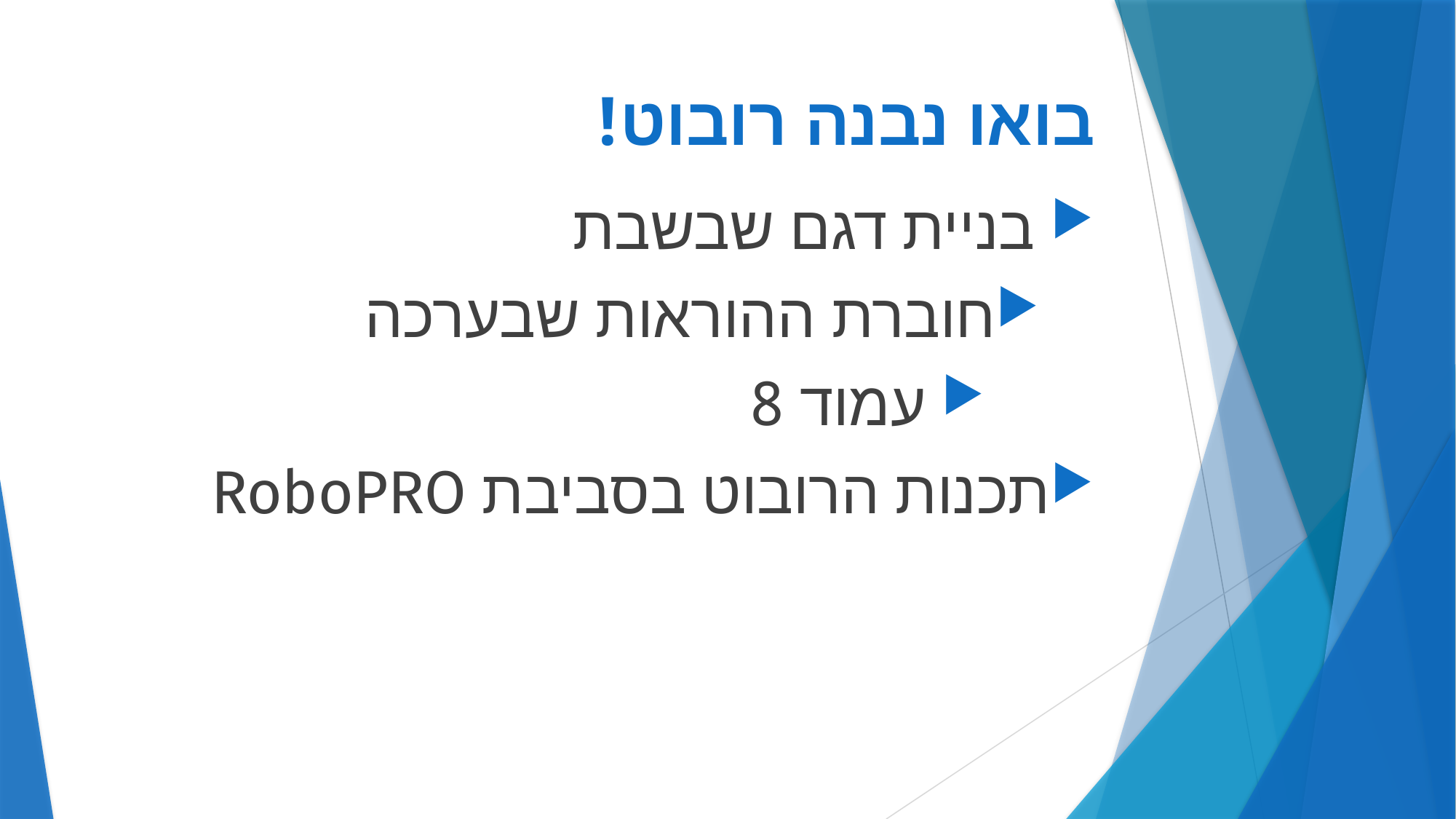

# בואו נבנה רובוט!
 בניית דגם שבשבת
חוברת ההוראות שבערכה
 עמוד 8
תכנות הרובוט בסביבת RoboPRO